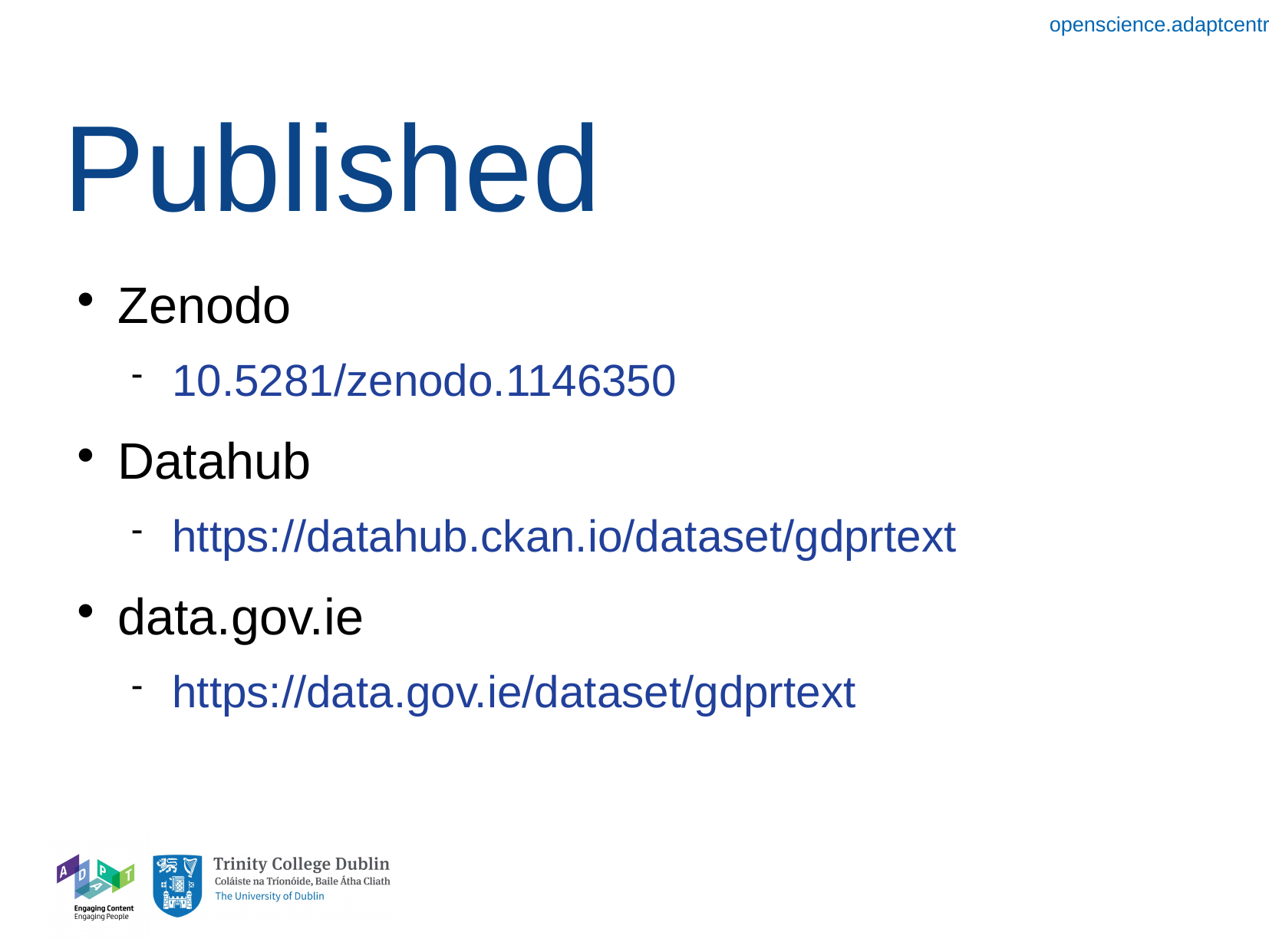

Published
Zenodo
10.5281/zenodo.1146350
Datahub
https://datahub.ckan.io/dataset/gdprtext
data.gov.ie
https://data.gov.ie/dataset/gdprtext